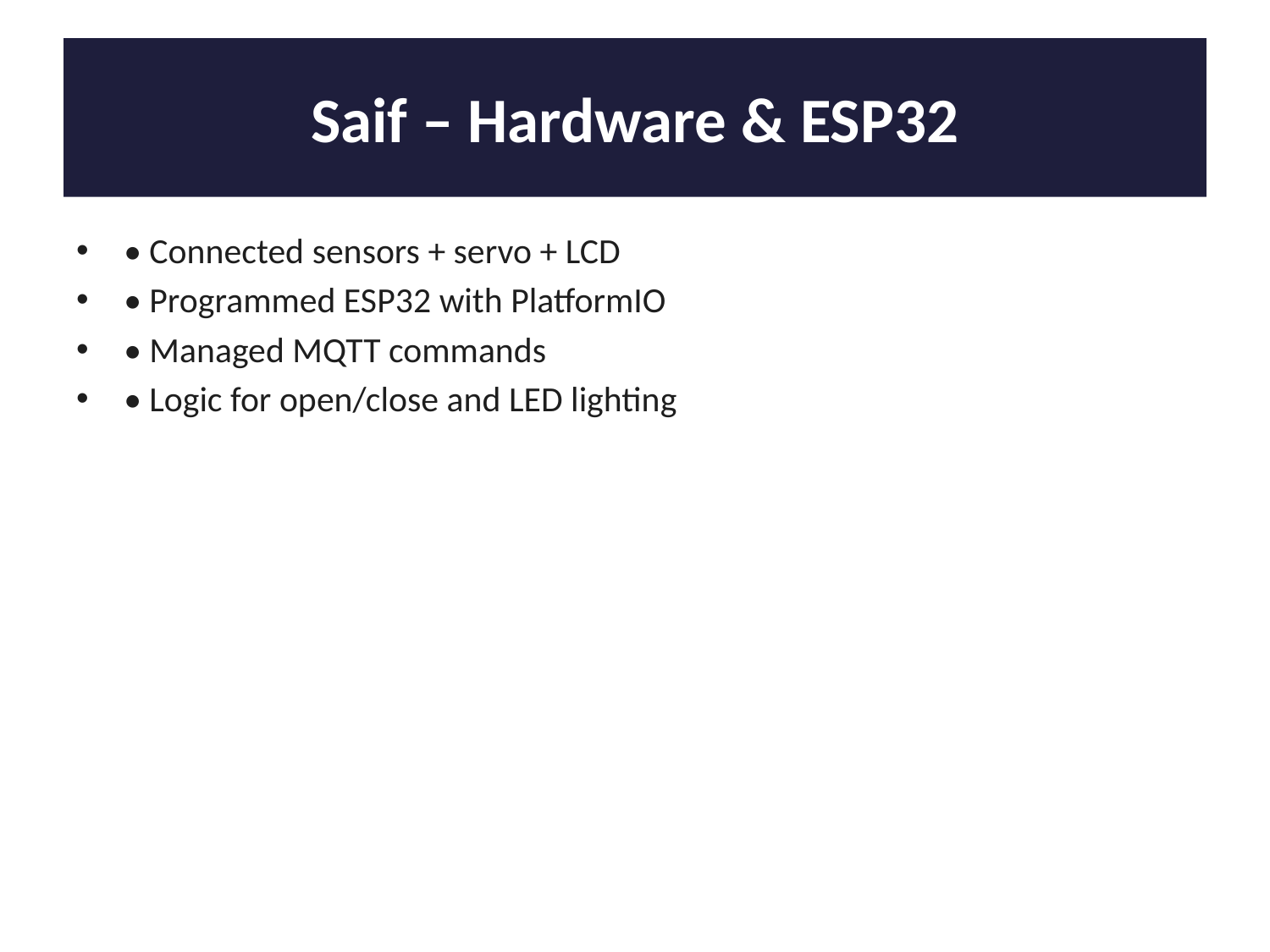

# Saif – Hardware & ESP32
• Connected sensors + servo + LCD
• Programmed ESP32 with PlatformIO
• Managed MQTT commands
• Logic for open/close and LED lighting